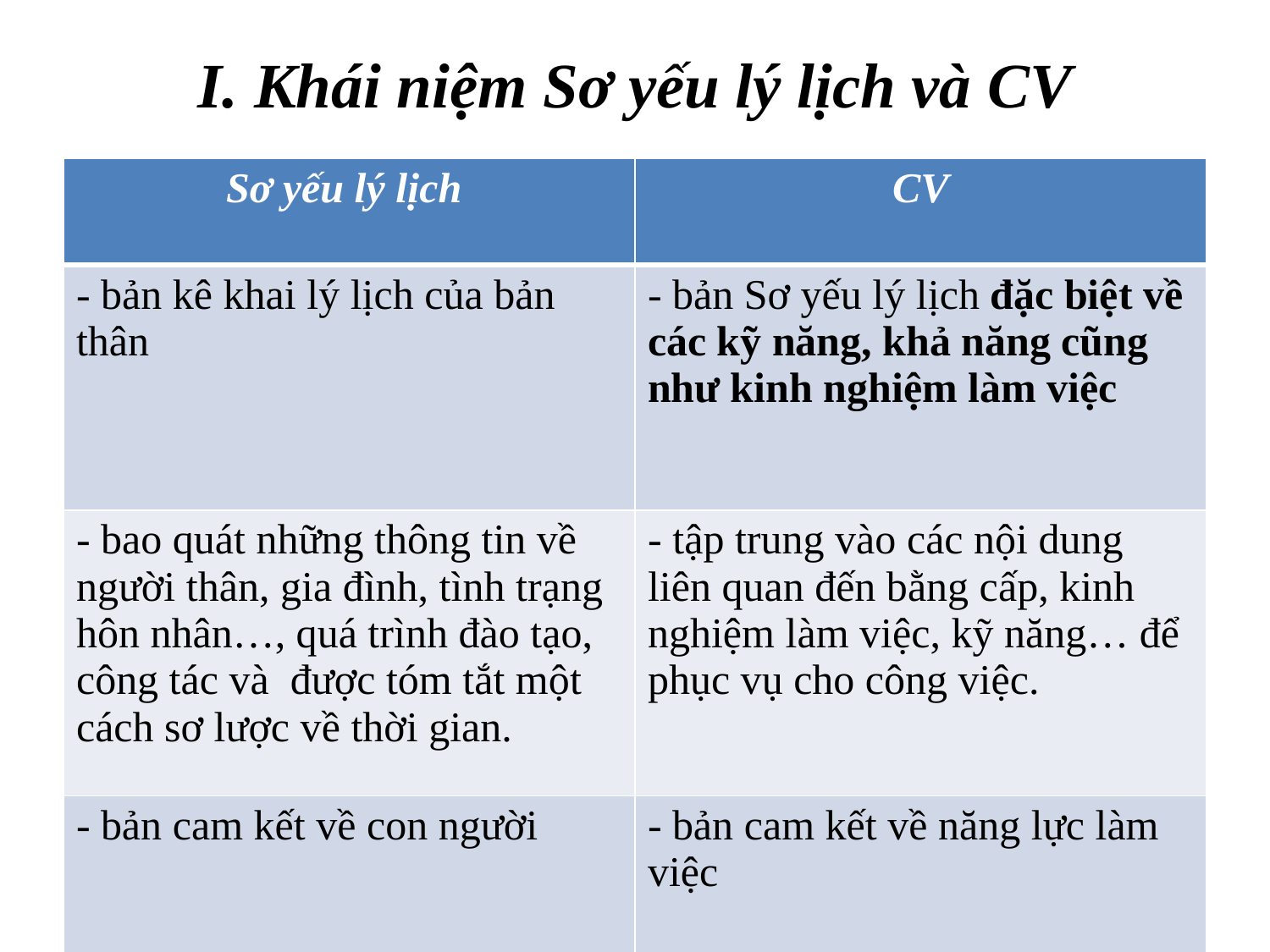

# I. Khái niệm Sơ yếu lý lịch và CV
| Sơ yếu lý lịch | CV |
| --- | --- |
| - bản kê khai lý lịch của bản thân | - bản Sơ yếu lý lịch đặc biệt về các kỹ năng, khả năng cũng như kinh nghiệm làm việc |
| - bao quát những thông tin về người thân, gia đình, tình trạng hôn nhân…, quá trình đào tạo, công tác và được tóm tắt một cách sơ lược về thời gian. | - tập trung vào các nội dung liên quan đến bằng cấp, kinh nghiệm làm việc, kỹ năng… để phục vụ cho công việc. |
| - bản cam kết về con người | - bản cam kết về năng lực làm việc |